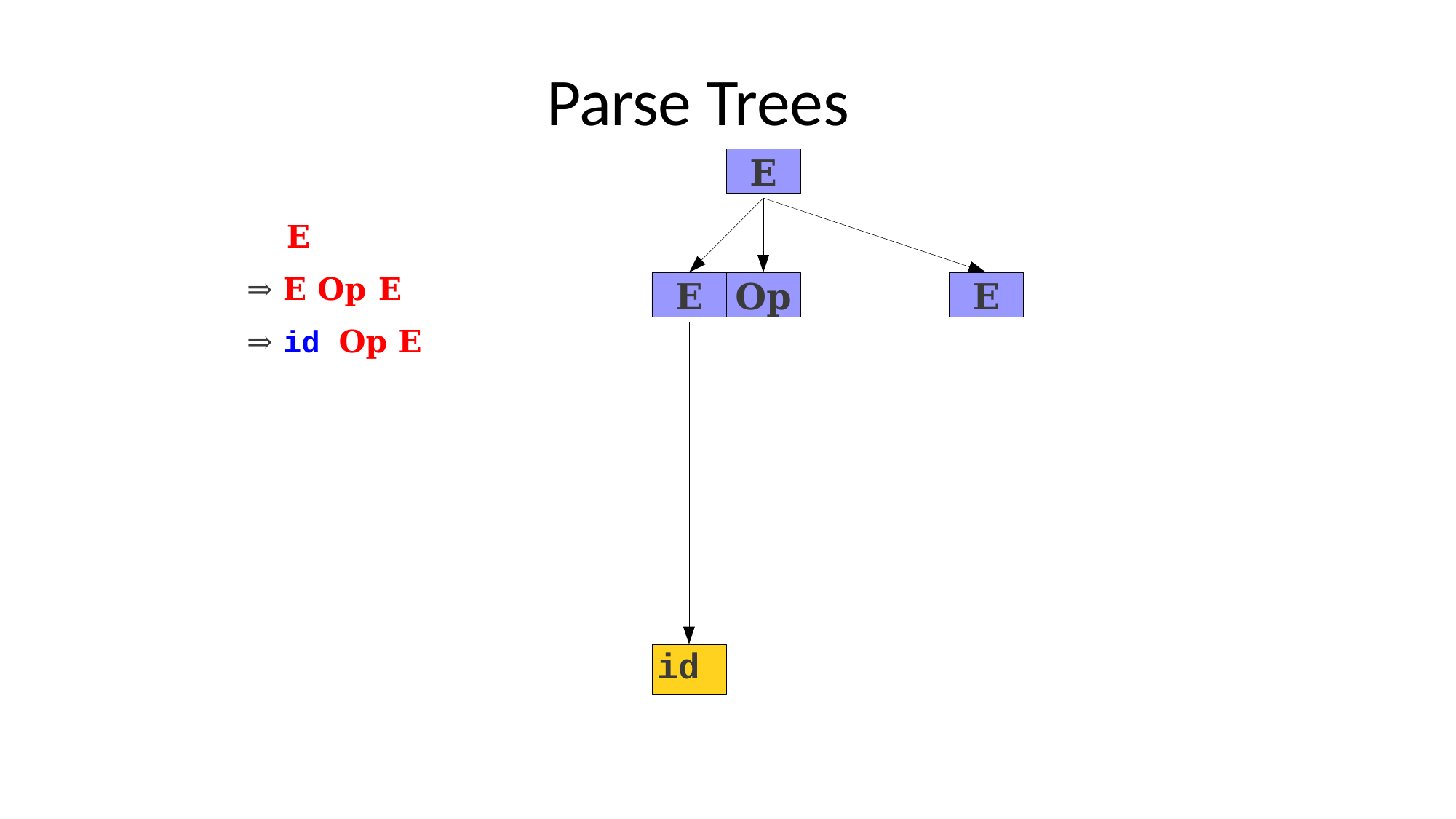

# Parse Trees
E

E
⇒ E Op E
⇒ id Op E
E
Op
E

id